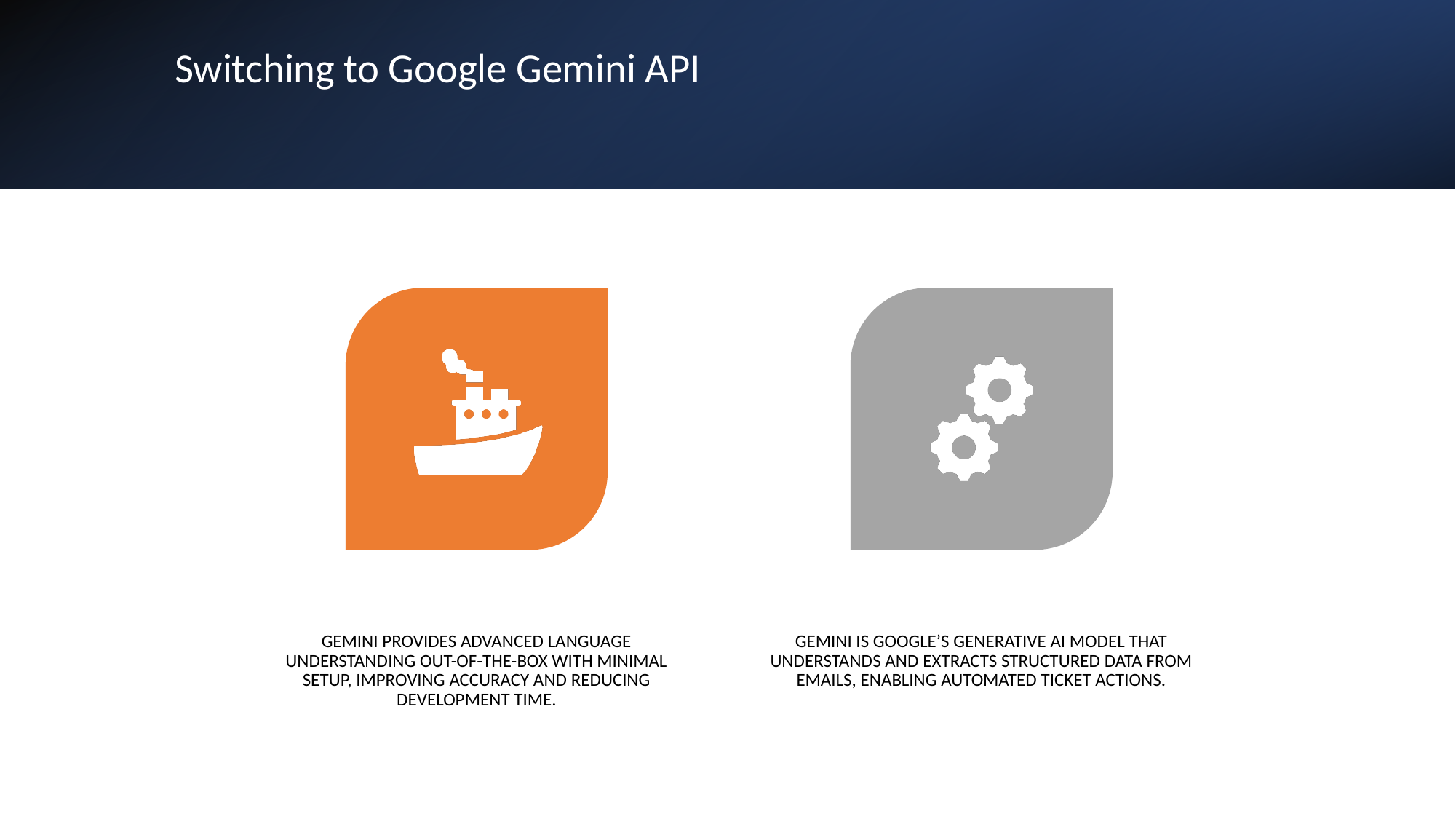

# Switching to Google Gemini API
Gemini provides advanced language understanding out-of-the-box with minimal setup, improving accuracy and reducing development time.
Gemini is Google’s generative AI model that understands and extracts structured data from emails, enabling automated ticket actions.